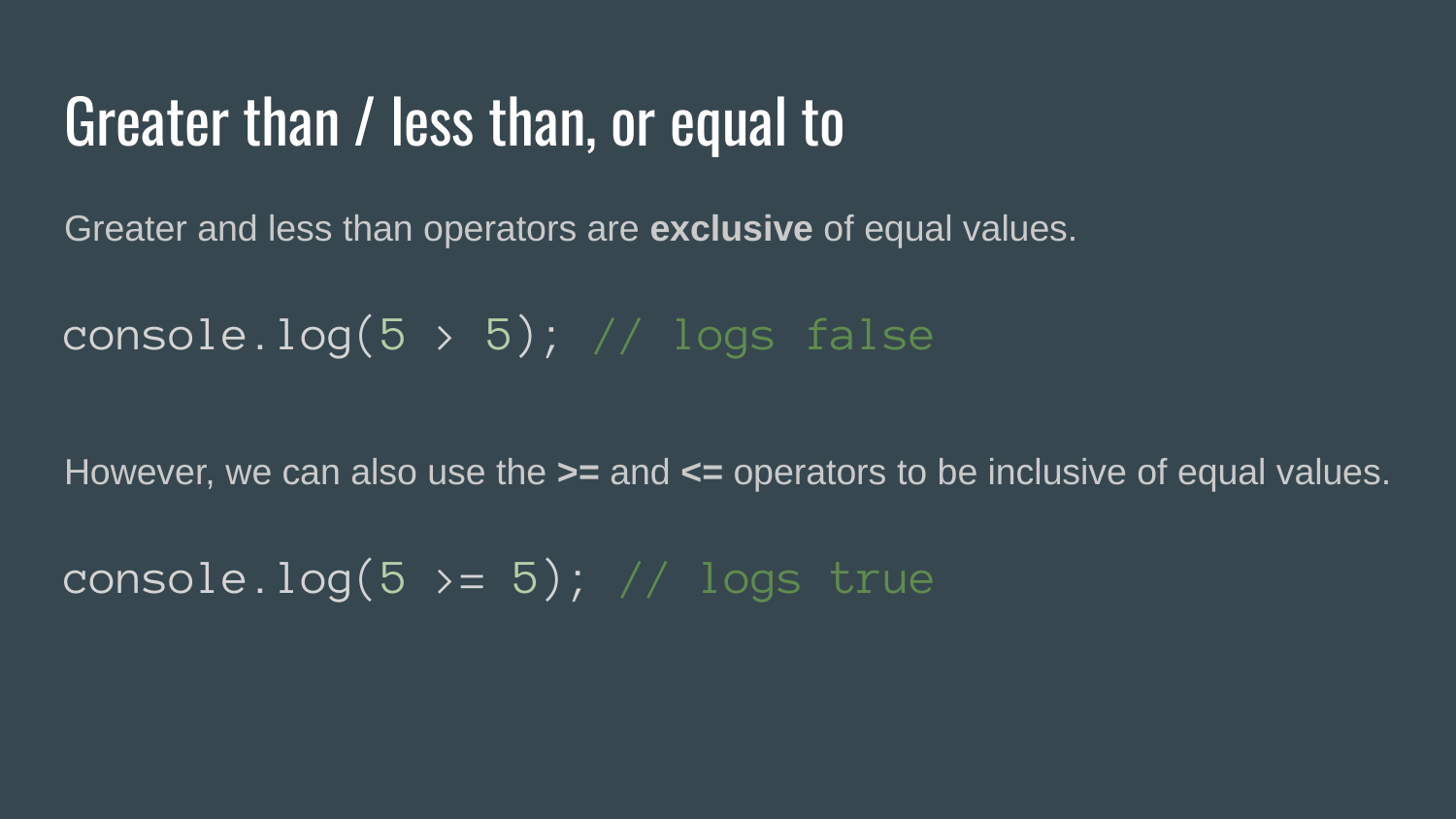

# Greater than / less than, or equal to
Greater and less than operators are exclusive of equal values.
console.log(5 > 5); // logs false

However, we can also use the >= and <= operators to be inclusive of equal values.
console.log(5 >= 5); // logs true